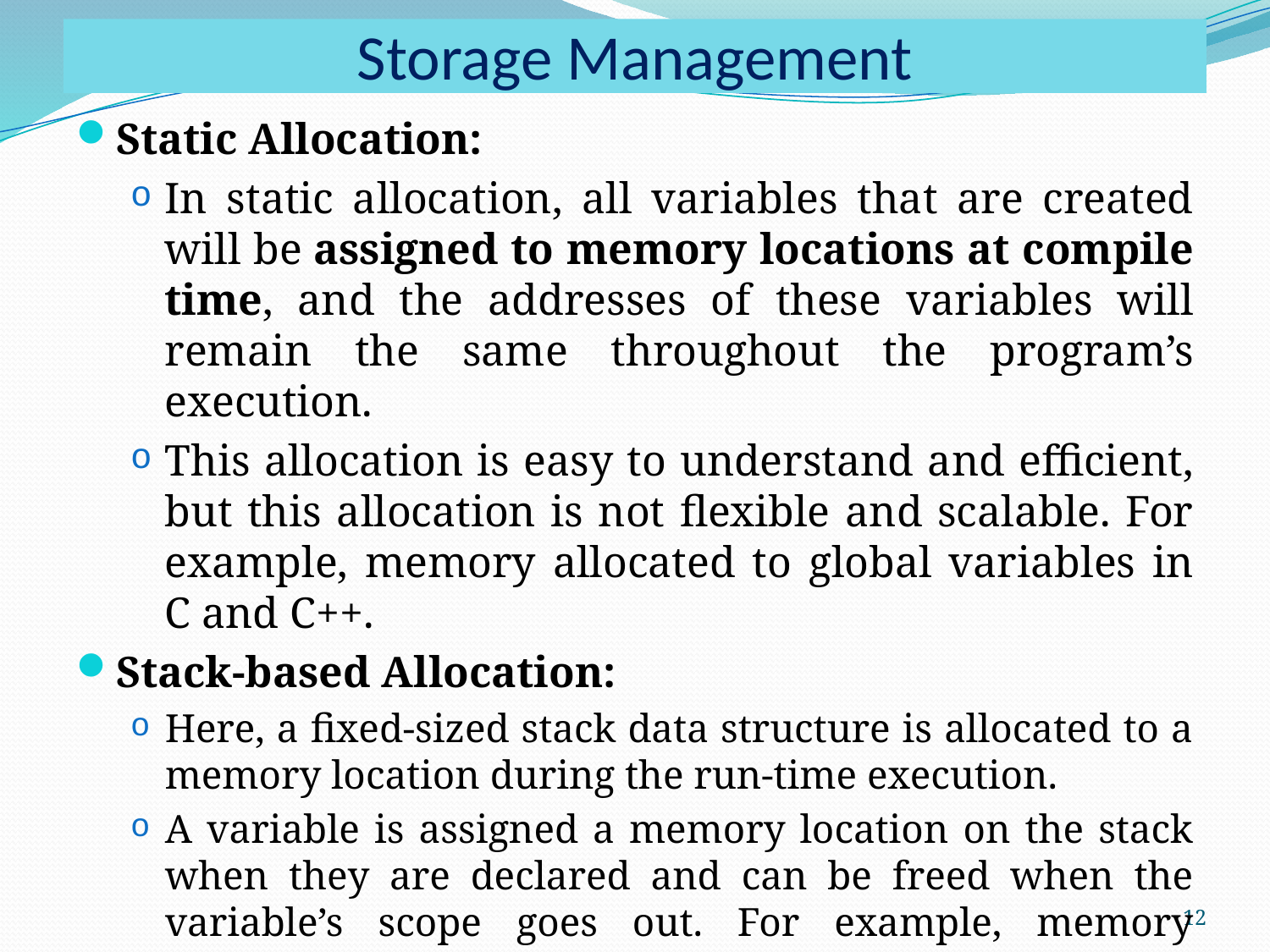

# Storage Management
Static Allocation:
In static allocation, all variables that are created will be assigned to memory locations at compile time, and the addresses of these variables will remain the same throughout the program’s execution.
This allocation is easy to understand and efficient, but this allocation is not flexible and scalable. For example, memory allocated to global variables in C and C++.
Stack-based Allocation:
Here, a fixed-sized stack data structure is allocated to a memory location during the run-time execution.
A variable is assigned a memory location on the stack when they are declared and can be freed when the variable’s scope goes out. For example, memory allocated for variables declared in the functions in C and C++.
12